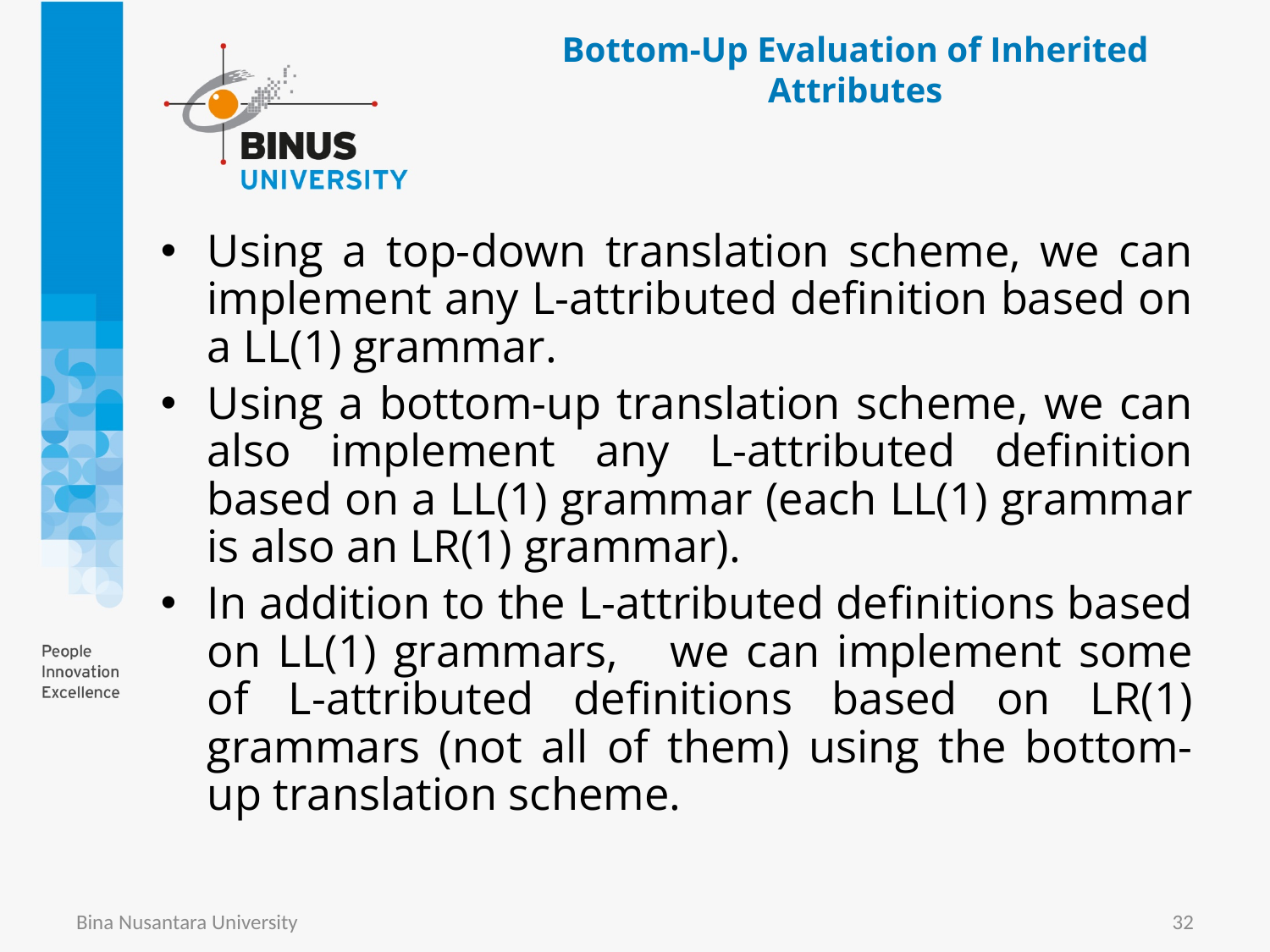

# Bottom-Up Evaluation of Inherited Attributes
Using a top-down translation scheme, we can implement any L-attributed definition based on a LL(1) grammar.
Using a bottom-up translation scheme, we can also implement any L-attributed definition based on a LL(1) grammar (each LL(1) grammar is also an LR(1) grammar).
In addition to the L-attributed definitions based on LL(1) grammars,   we can implement some of L-attributed definitions based on LR(1) grammars (not all of them) using the bottom-up translation scheme.
Bina Nusantara University
32